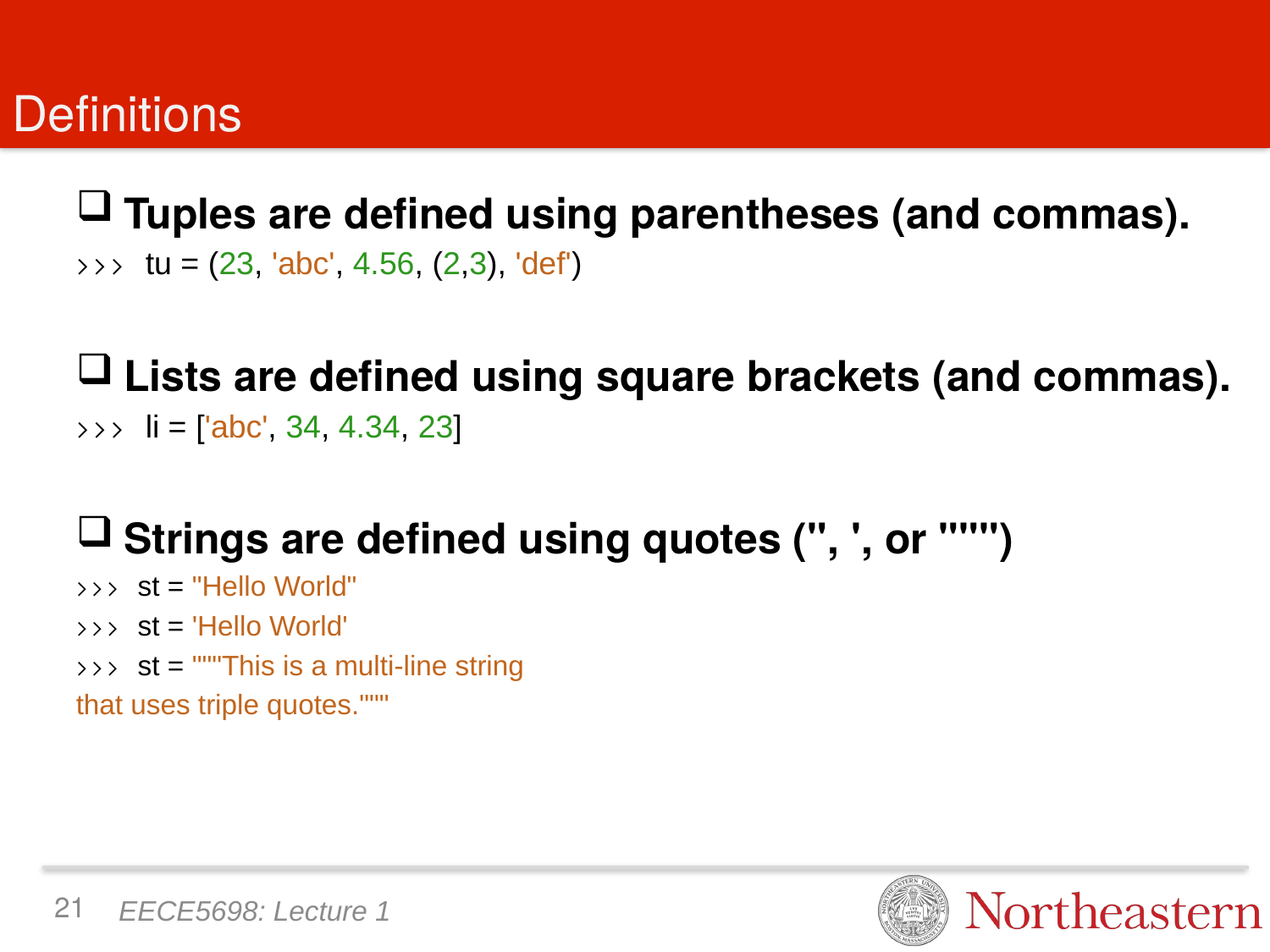

# Definitions
Tuples are defined using parentheses (and commas).
>>> tu = (23, 'abc', 4.56, (2,3), 'def')

Lists are defined using square brackets (and commas).
>>> li = ['abc', 34, 4.34, 23]

Strings are defined using quotes (", ', or """)
>>> st = "Hello World"
>>> st = 'Hello World'
>>> st = """This is a multi-line string
that uses triple quotes."""
21
EECE5698: Lecture 1